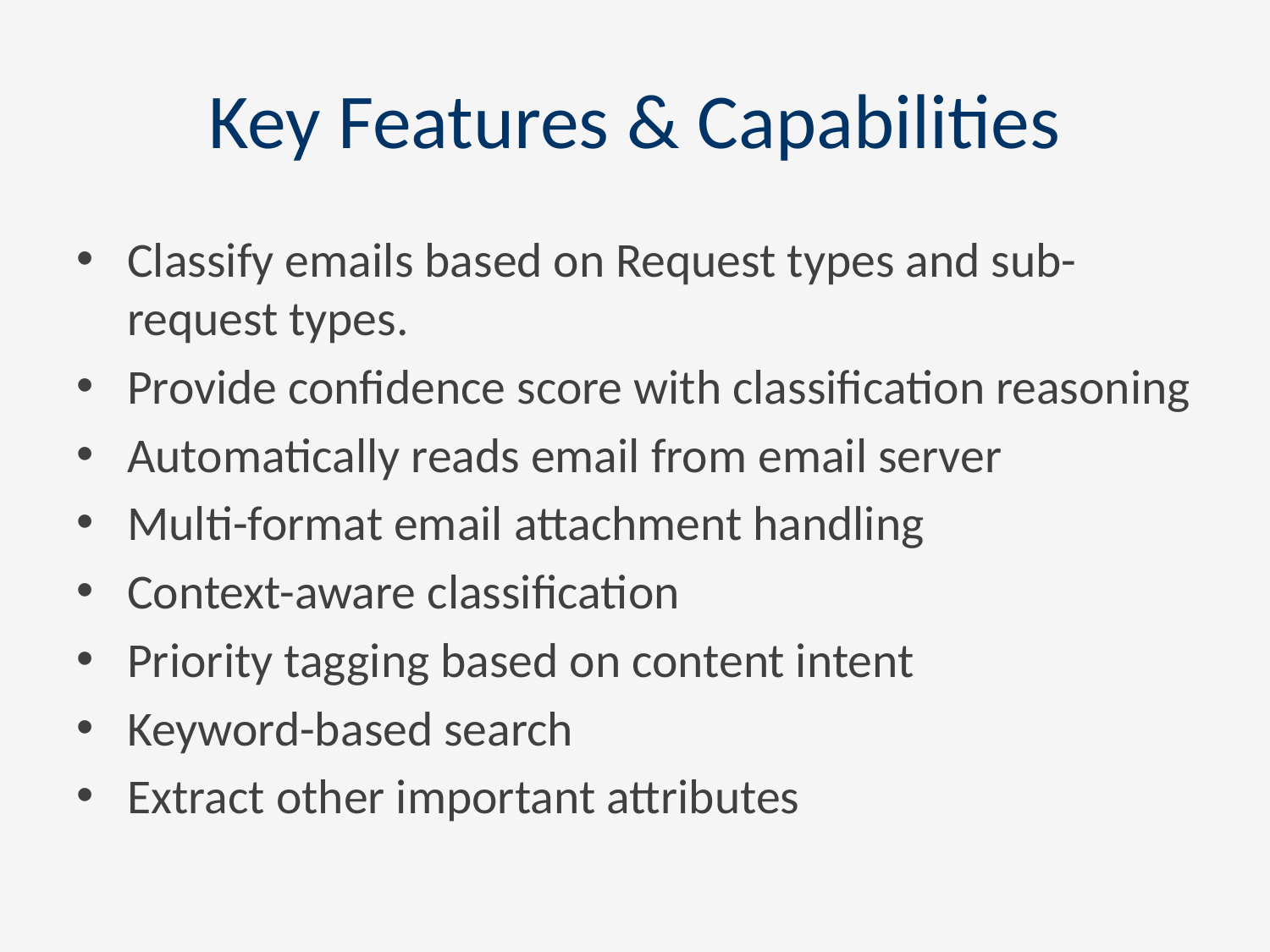

# Key Features & Capabilities
Classify emails based on Request types and sub-request types.
Provide confidence score with classification reasoning
Automatically reads email from email server
Multi-format email attachment handling
Context-aware classification
Priority tagging based on content intent
Keyword-based search
Extract other important attributes